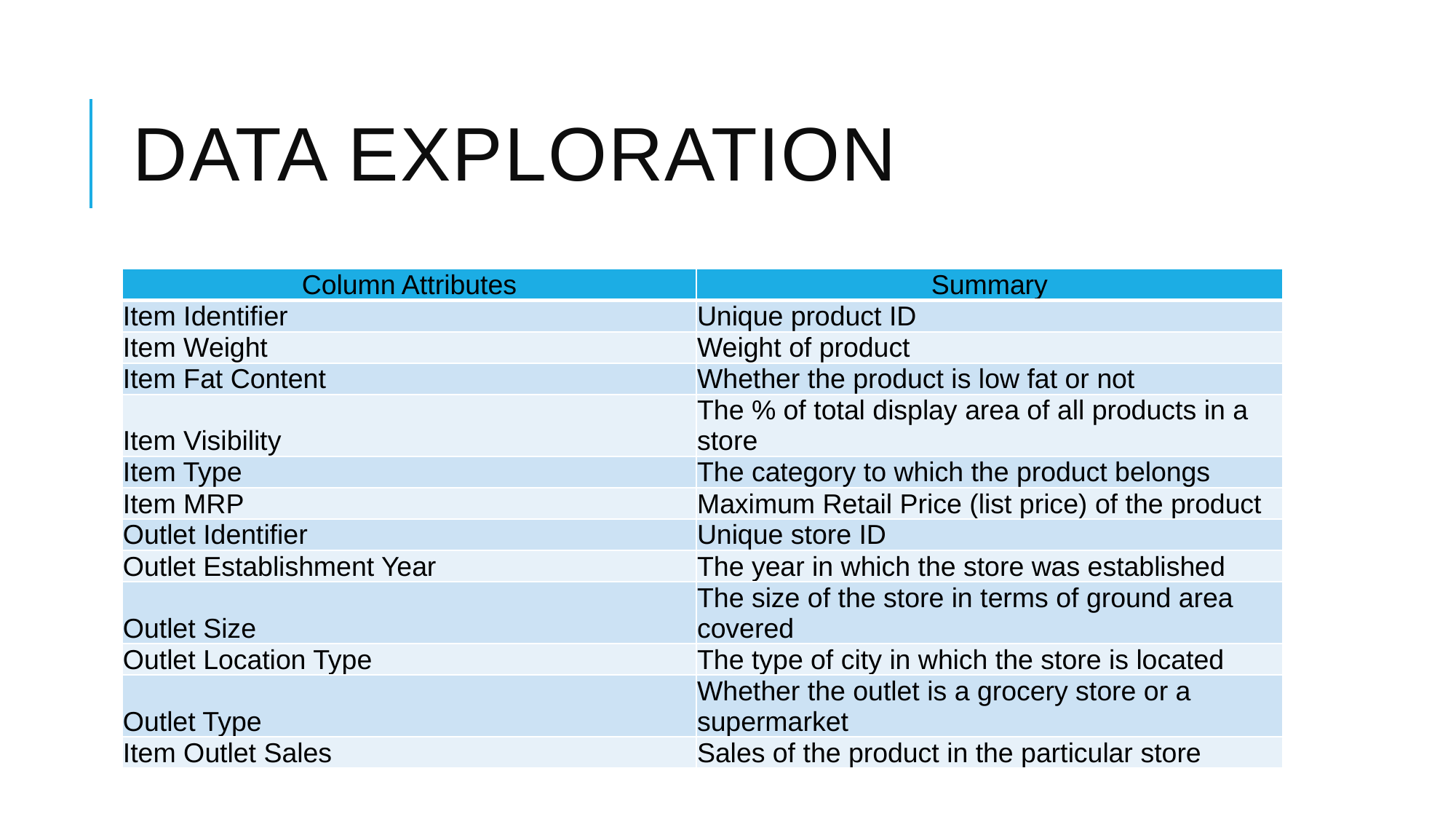

# Data Exploration
| Column Attributes | Summary |
| --- | --- |
| Item Identifier | Unique product ID |
| Item Weight | Weight of product |
| Item Fat Content | Whether the product is low fat or not |
| Item Visibility | The % of total display area of all products in a store |
| Item Type | The category to which the product belongs |
| Item MRP | Maximum Retail Price (list price) of the product |
| Outlet Identifier | Unique store ID |
| Outlet Establishment Year | The year in which the store was established |
| Outlet Size | The size of the store in terms of ground area covered |
| Outlet Location Type | The type of city in which the store is located |
| Outlet Type | Whether the outlet is a grocery store or a supermarket |
| Item Outlet Sales | Sales of the product in the particular store |